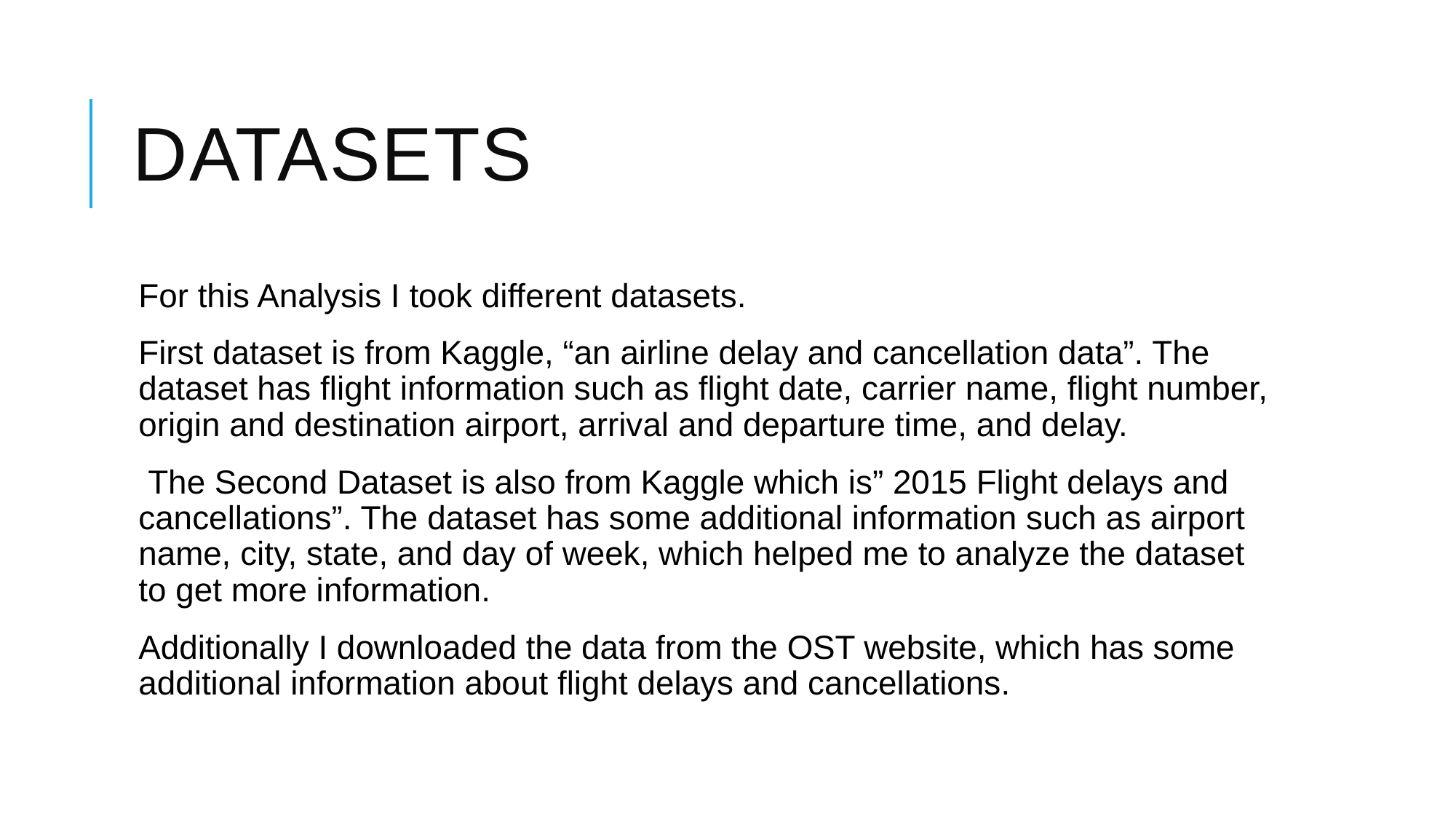

# Datasets
For this Analysis I took different datasets.
First dataset is from Kaggle, “an airline delay and cancellation data”. The dataset has flight information such as flight date, carrier name, flight number, origin and destination airport, arrival and departure time, and delay.
 The Second Dataset is also from Kaggle which is” 2015 Flight delays and cancellations”. The dataset has some additional information such as airport name, city, state, and day of week, which helped me to analyze the dataset to get more information.
Additionally I downloaded the data from the OST website, which has some additional information about flight delays and cancellations.